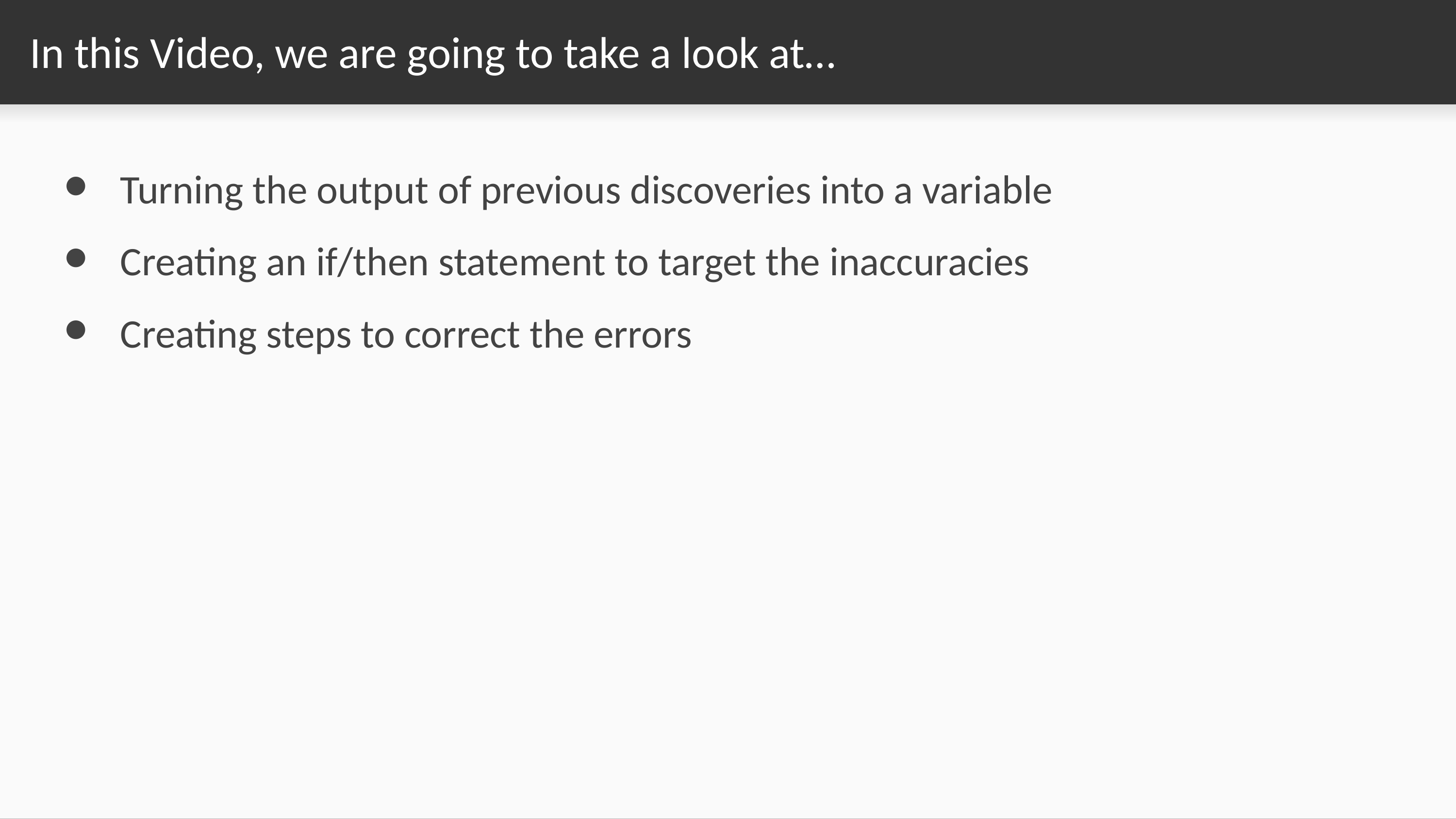

# In this Video, we are going to take a look at…
Turning the output of previous discoveries into a variable
Creating an if/then statement to target the inaccuracies
Creating steps to correct the errors